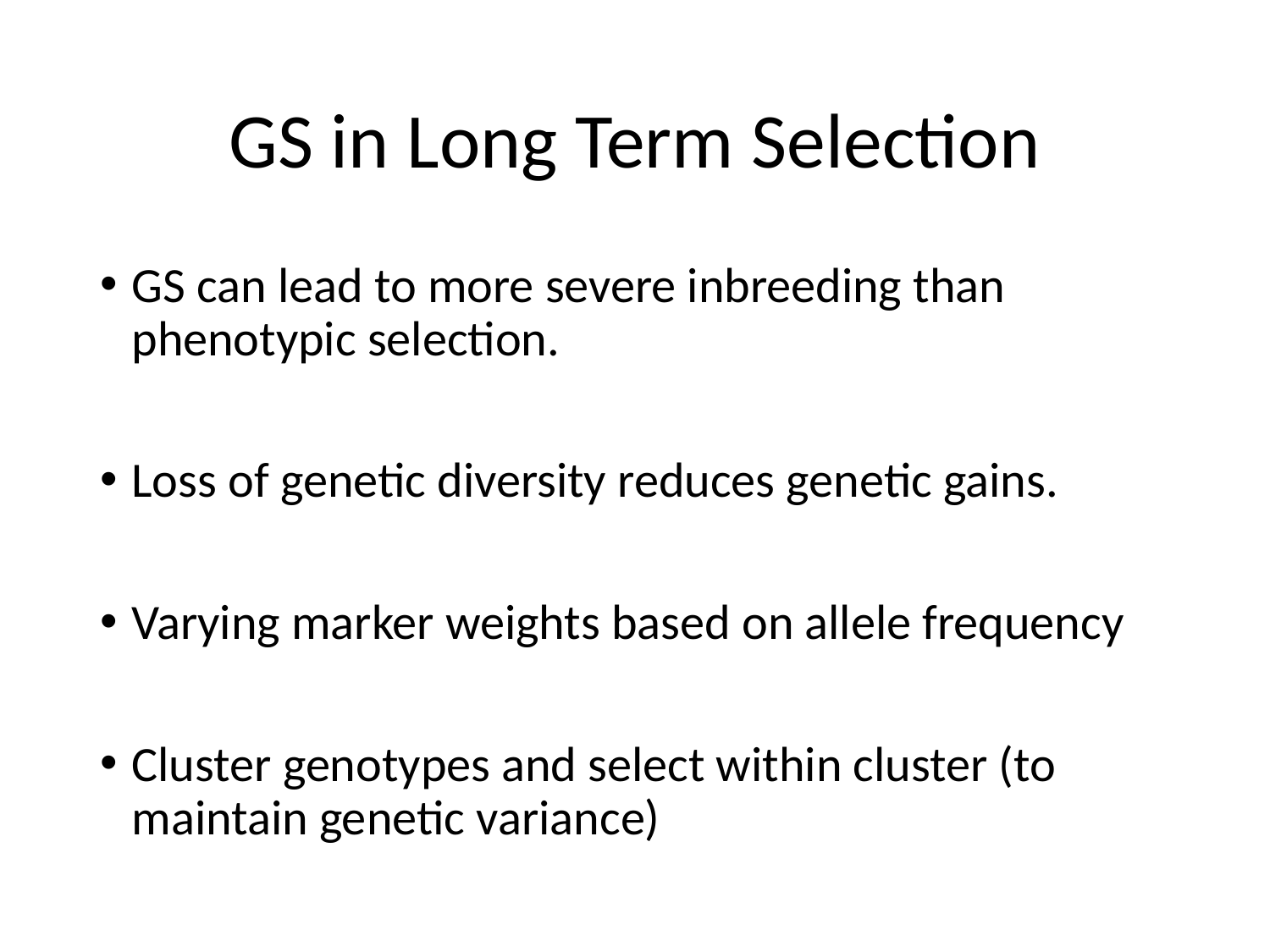

# GS in Long Term Selection
GS can lead to more severe inbreeding than phenotypic selection.

Loss of genetic diversity reduces genetic gains.

Varying marker weights based on allele frequency

Cluster genotypes and select within cluster (to maintain genetic variance)